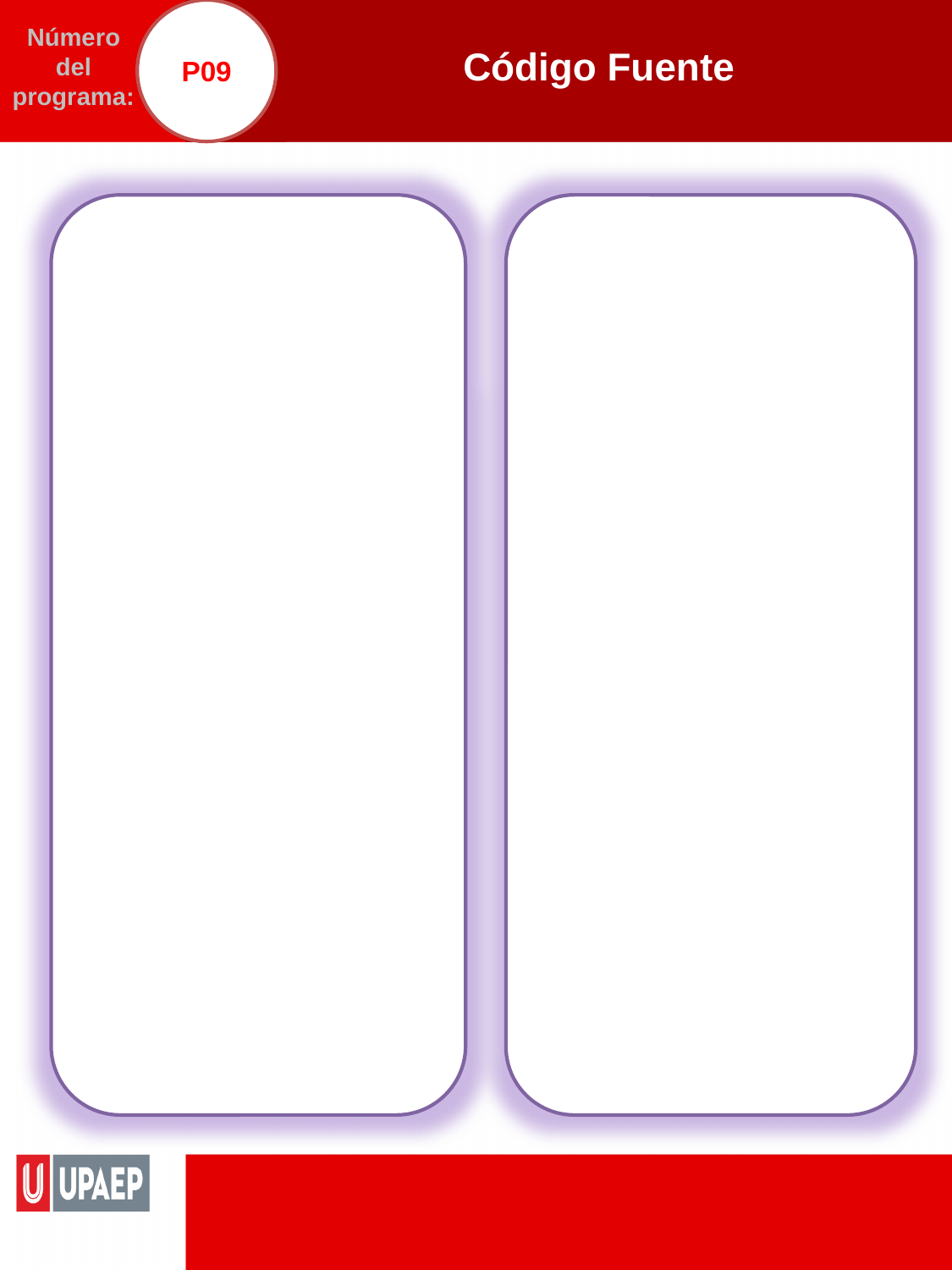

P09
# Código Fuente
Número del programa: